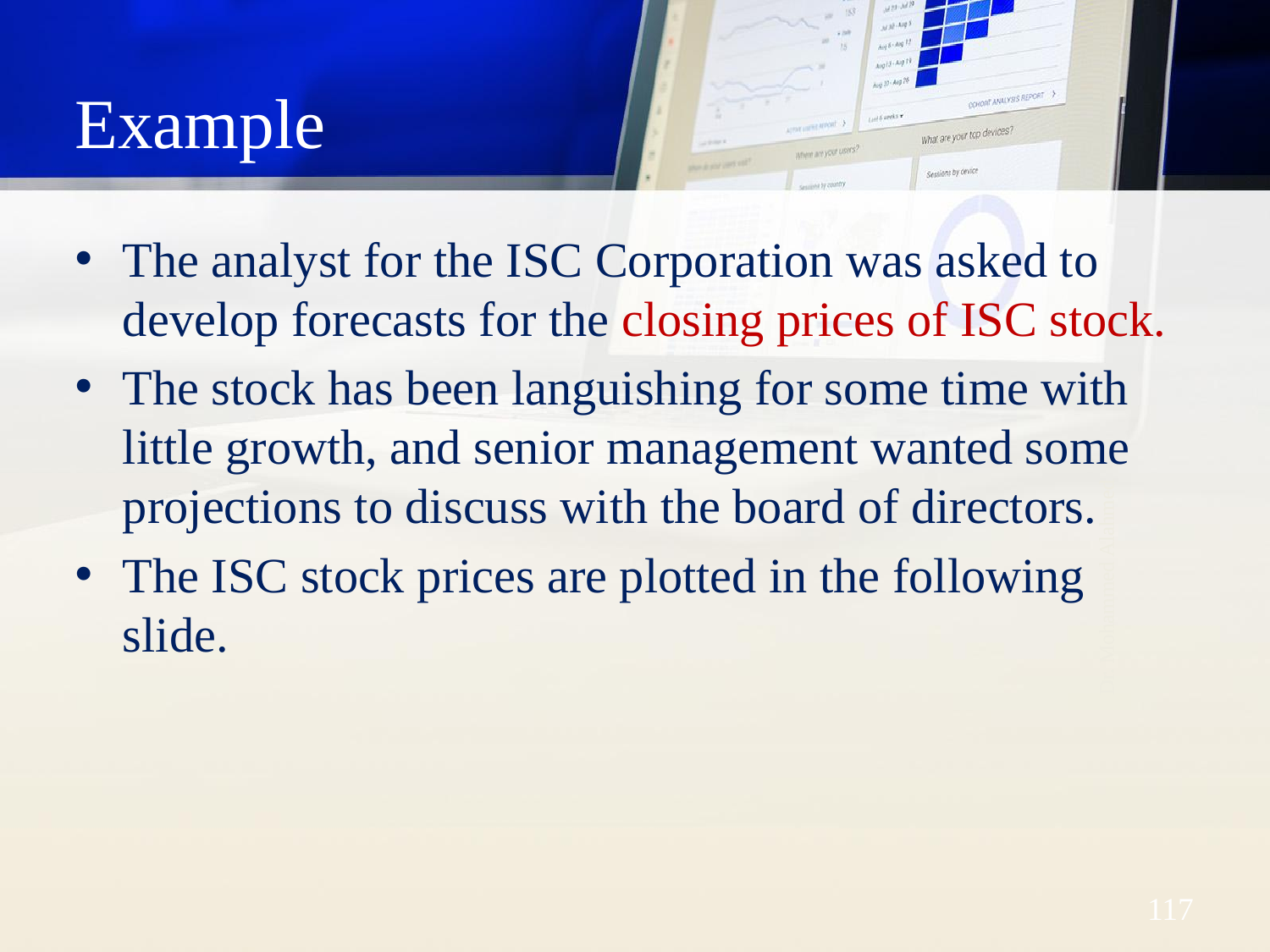

# Example
The analyst for the ISC Corporation was asked to develop forecasts for the closing prices of ISC stock.
The stock has been languishing for some time with little growth, and senior management wanted some projections to discuss with the board of directors.
The ISC stock prices are plotted in the following slide.
Dr. Mohammed Alahmed
117